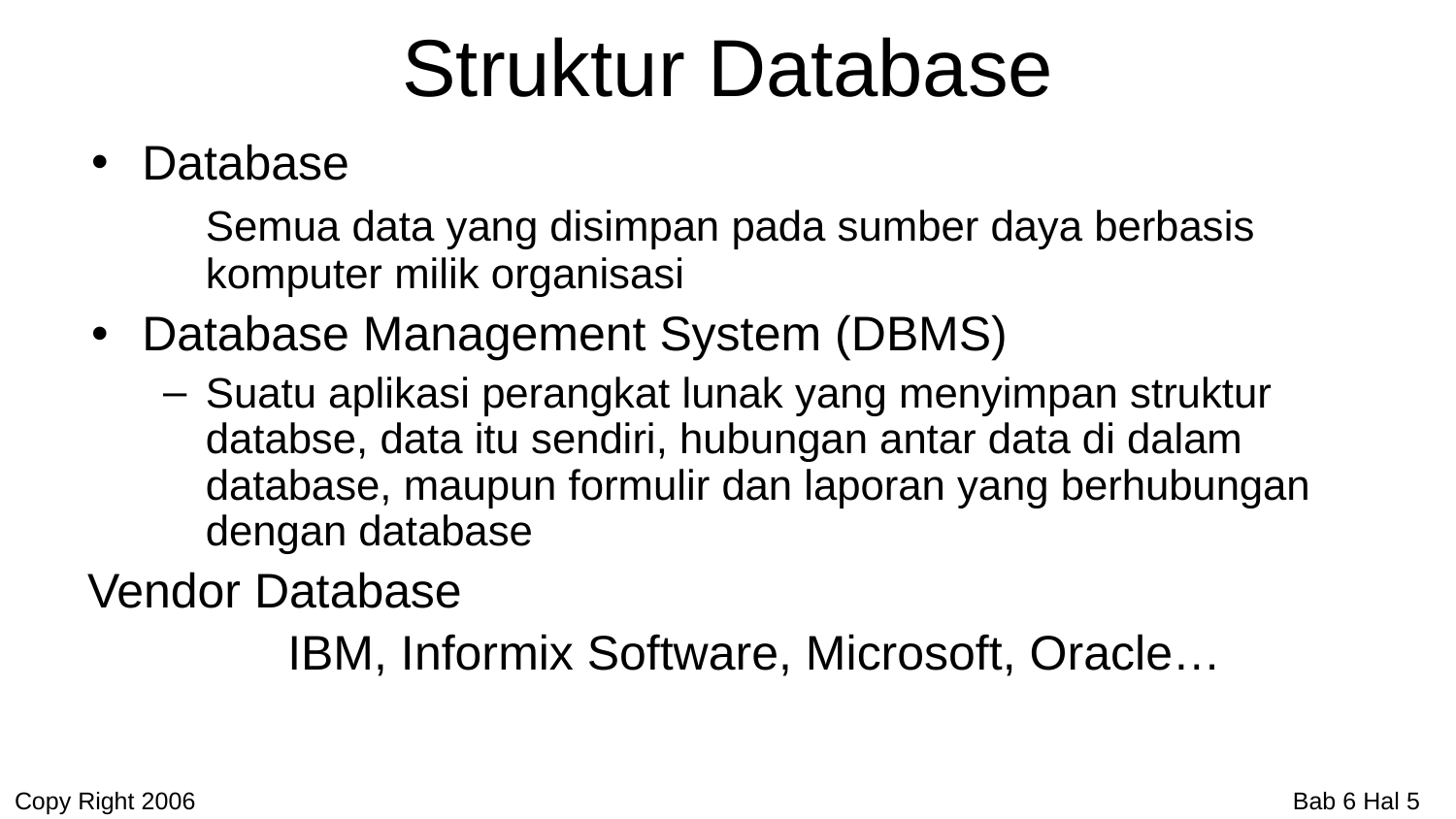

# Struktur Database
Database
	Semua data yang disimpan pada sumber daya berbasis komputer milik organisasi
Database Management System (DBMS)
Suatu aplikasi perangkat lunak yang menyimpan struktur databse, data itu sendiri, hubungan antar data di dalam database, maupun formulir dan laporan yang berhubungan dengan database
Vendor Database
		IBM, Informix Software, Microsoft, Oracle…